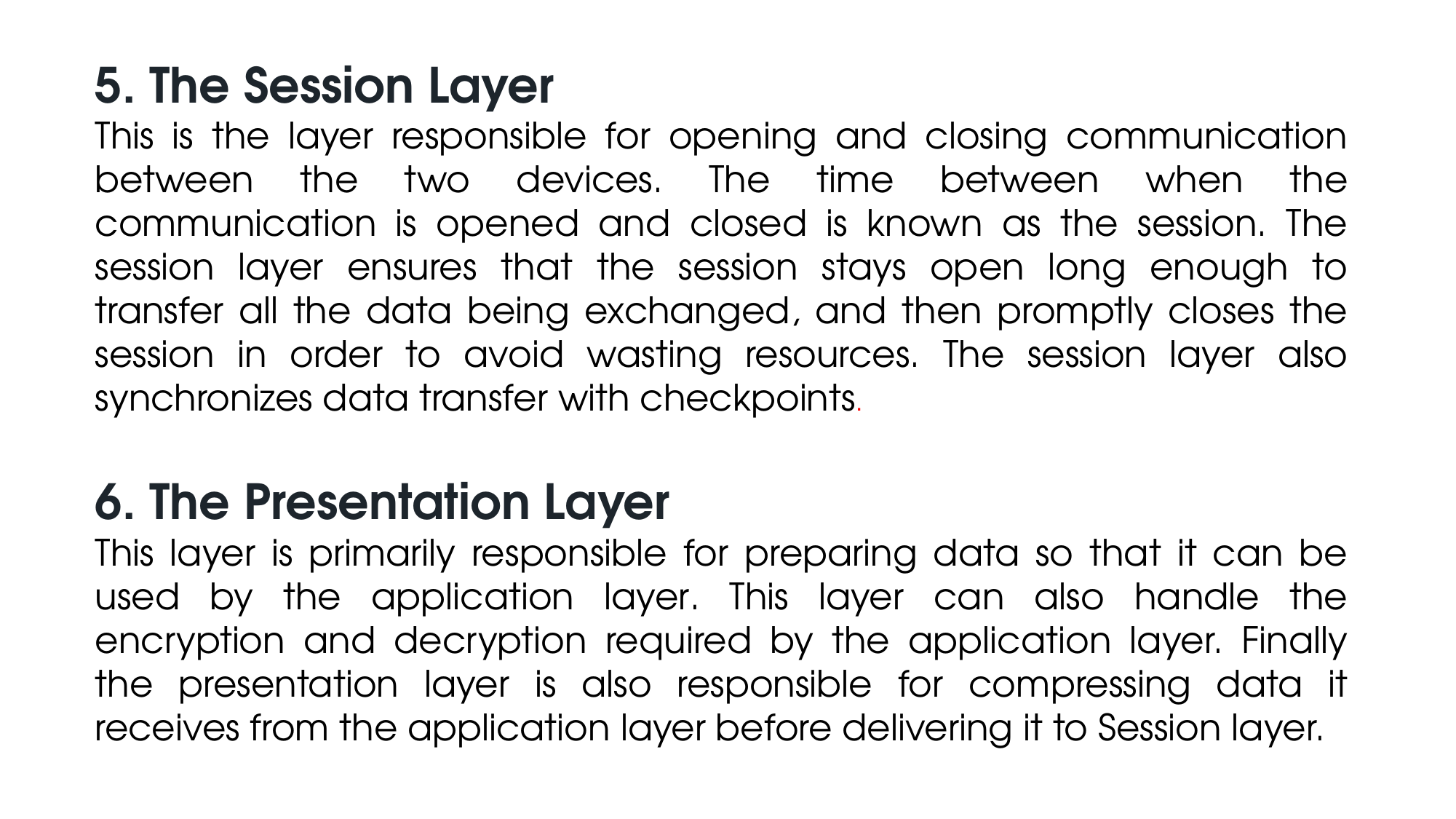

5. The Session Layer
This is the layer responsible for opening and closing communication between the two devices. The time between when the communication is opened and closed is known as the session. The session layer ensures that the session stays open long enough to transfer all the data being exchanged, and then promptly closes the session in order to avoid wasting resources. The session layer also synchronizes data transfer with checkpoints.
6. The Presentation Layer
This layer is primarily responsible for preparing data so that it can be used by the application layer. This layer can also handle the encryption and decryption required by the application layer. Finally the presentation layer is also responsible for compressing data it receives from the application layer before delivering it to Session layer.